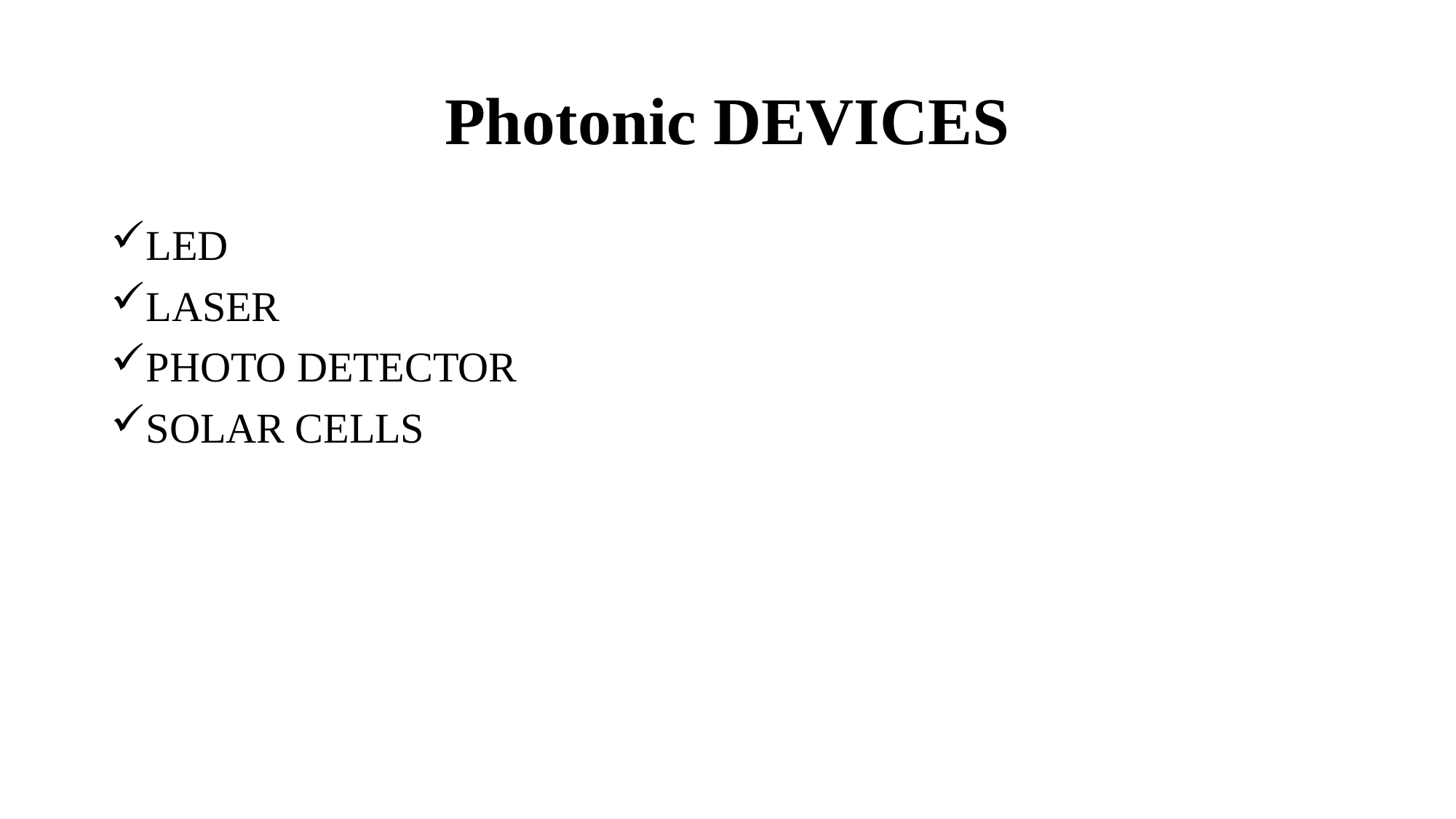

# Photonic DEVICES
LED
LASER
PHOTO DETECTOR
SOLAR CELLS